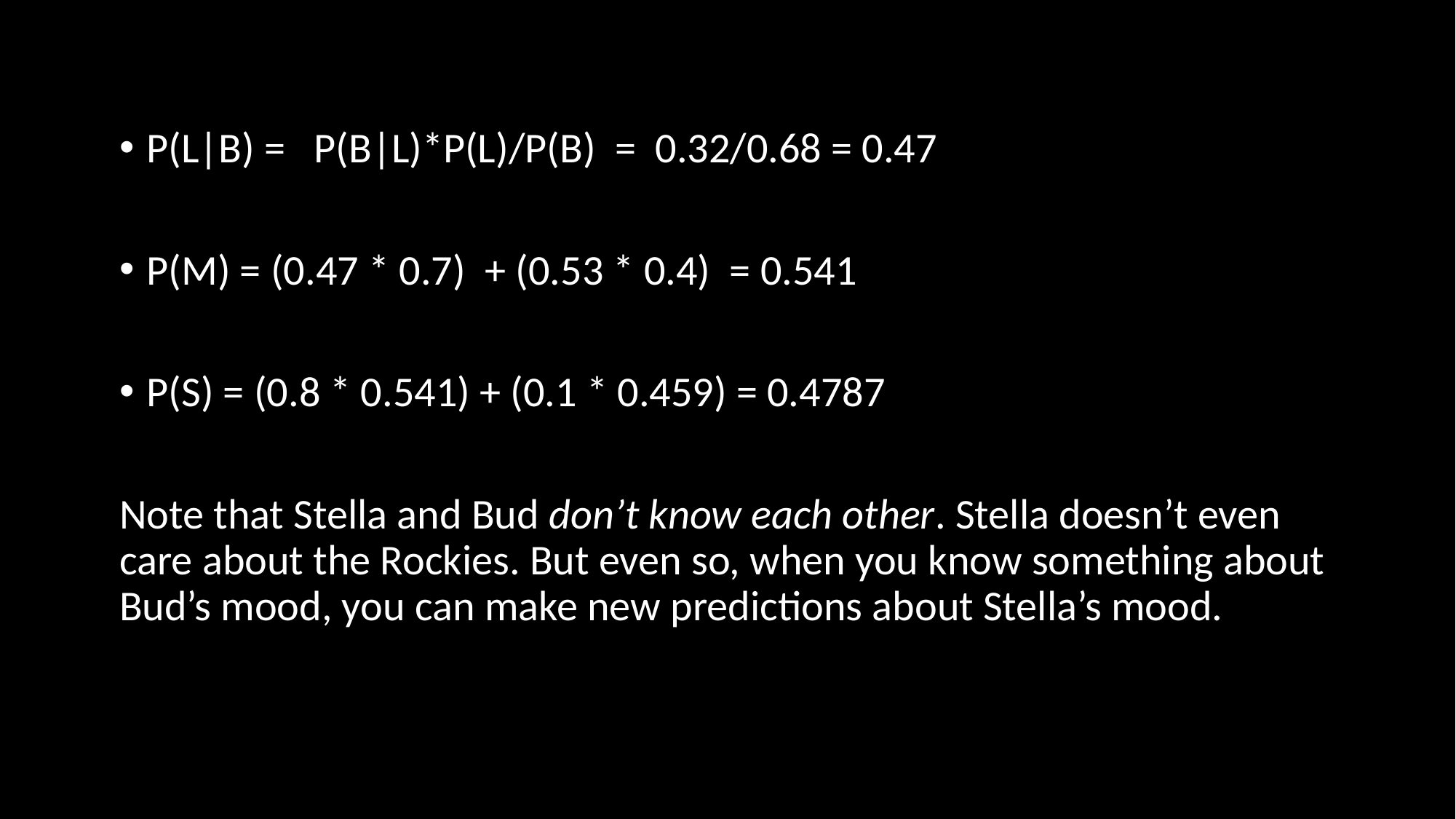

P(L|B) =   P(B|L)*P(L)/P(B)  =  0.32/0.68 = 0.47

P(M) = (0.47 * 0.7)  + (0.53 * 0.4)  = 0.541

P(S) = (0.8 * 0.541) + (0.1 * 0.459) = 0.4787

Note that Stella and Bud don’t know each other. Stella doesn’t even care about the Rockies. But even so, when you know something about Bud’s mood, you can make new predictions about Stella’s mood.